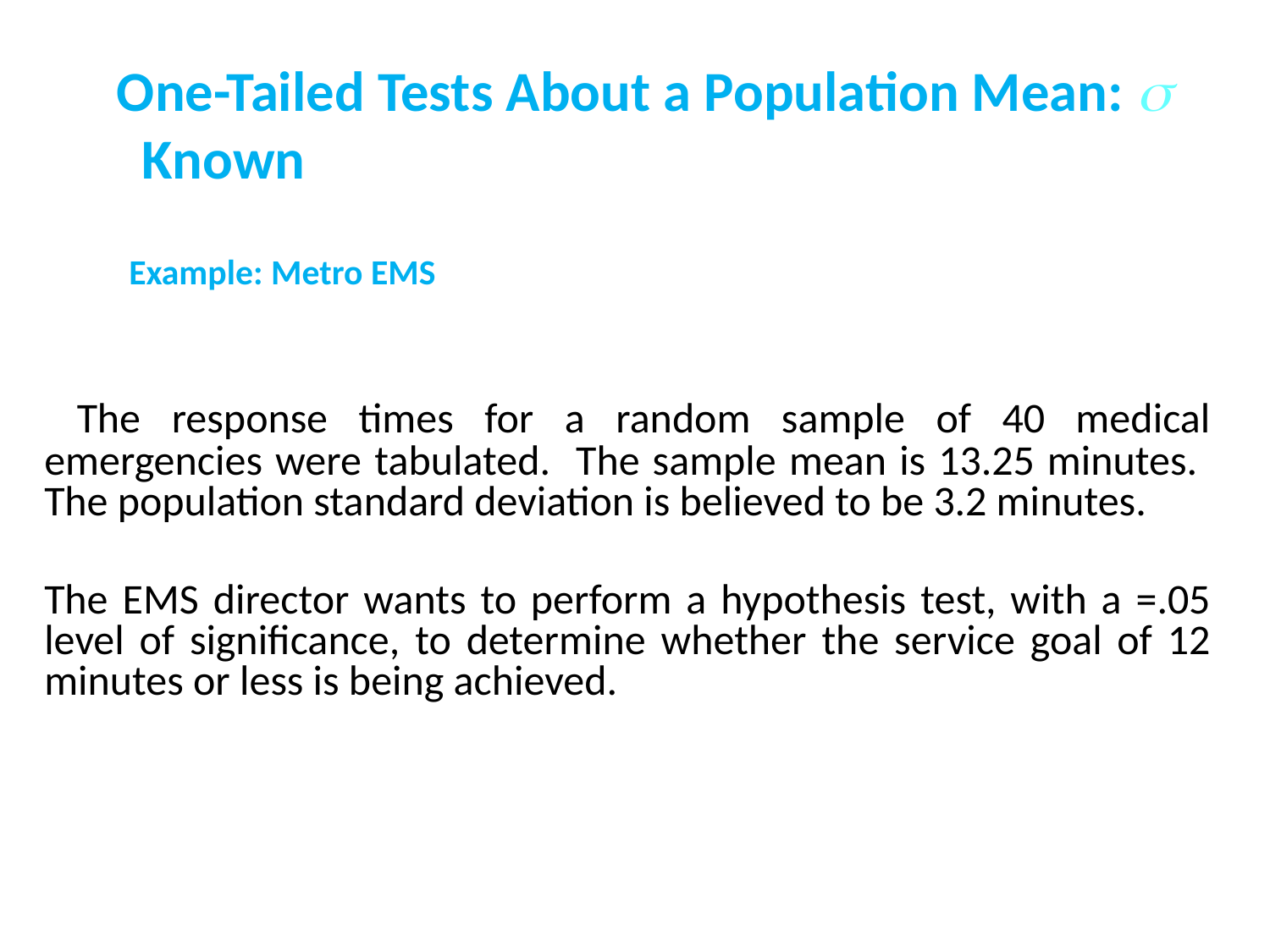

One-Tailed Tests About a Population Mean: σ
  Known
Example: Metro EMS

 The response times for a random sample of 40 medical emergencies were tabulated.  The sample mean is 13.25 minutes.  The population standard deviation is believed to be 3.2 minutes.

The EMS director wants to perform a hypothesis test, with a =.05 level of significance, to determine whether the service goal of 12 minutes or less is being achieved.